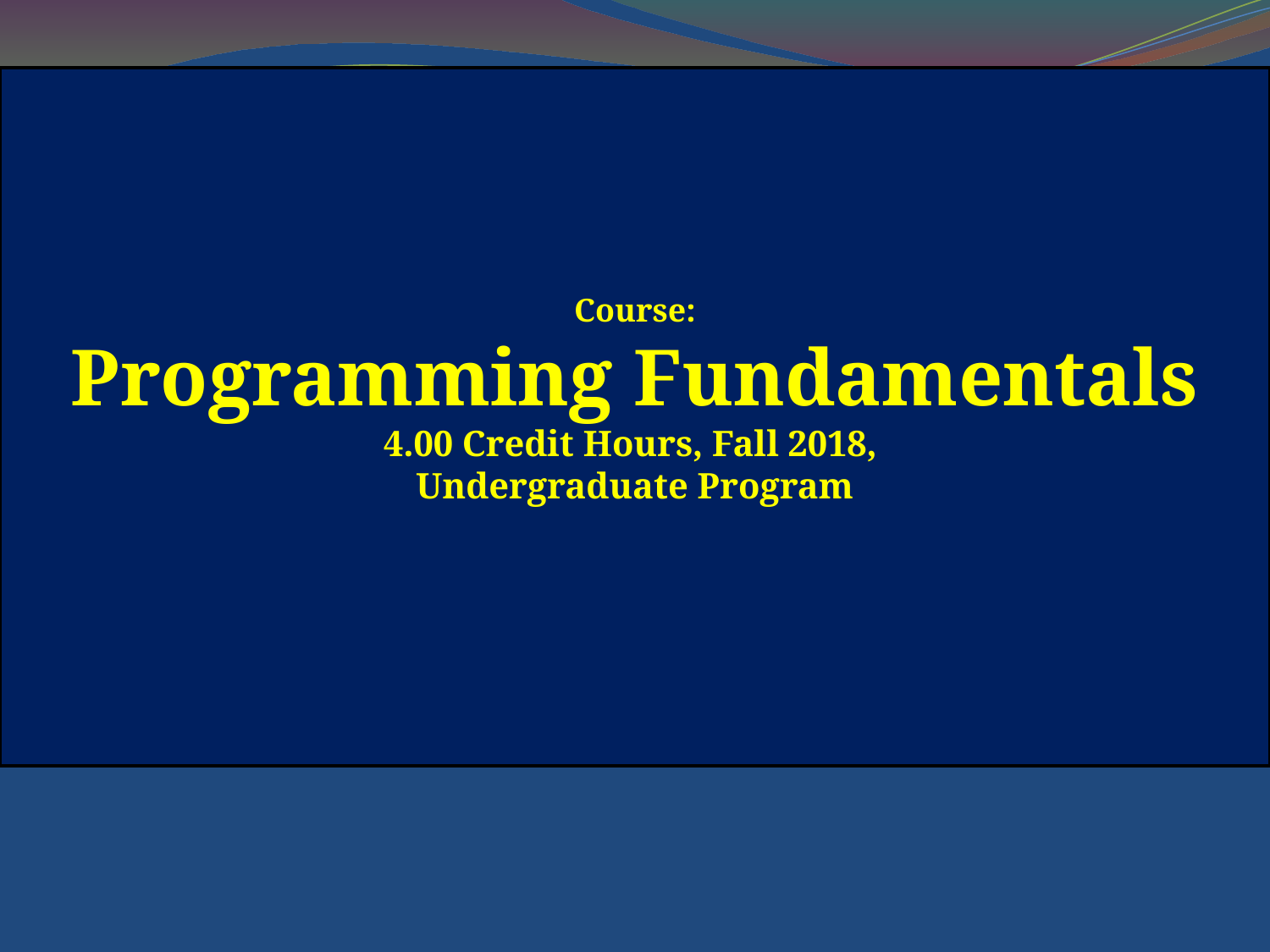

Course:
Programming Fundamentals
4.00 Credit Hours, Fall 2018,
Undergraduate Program